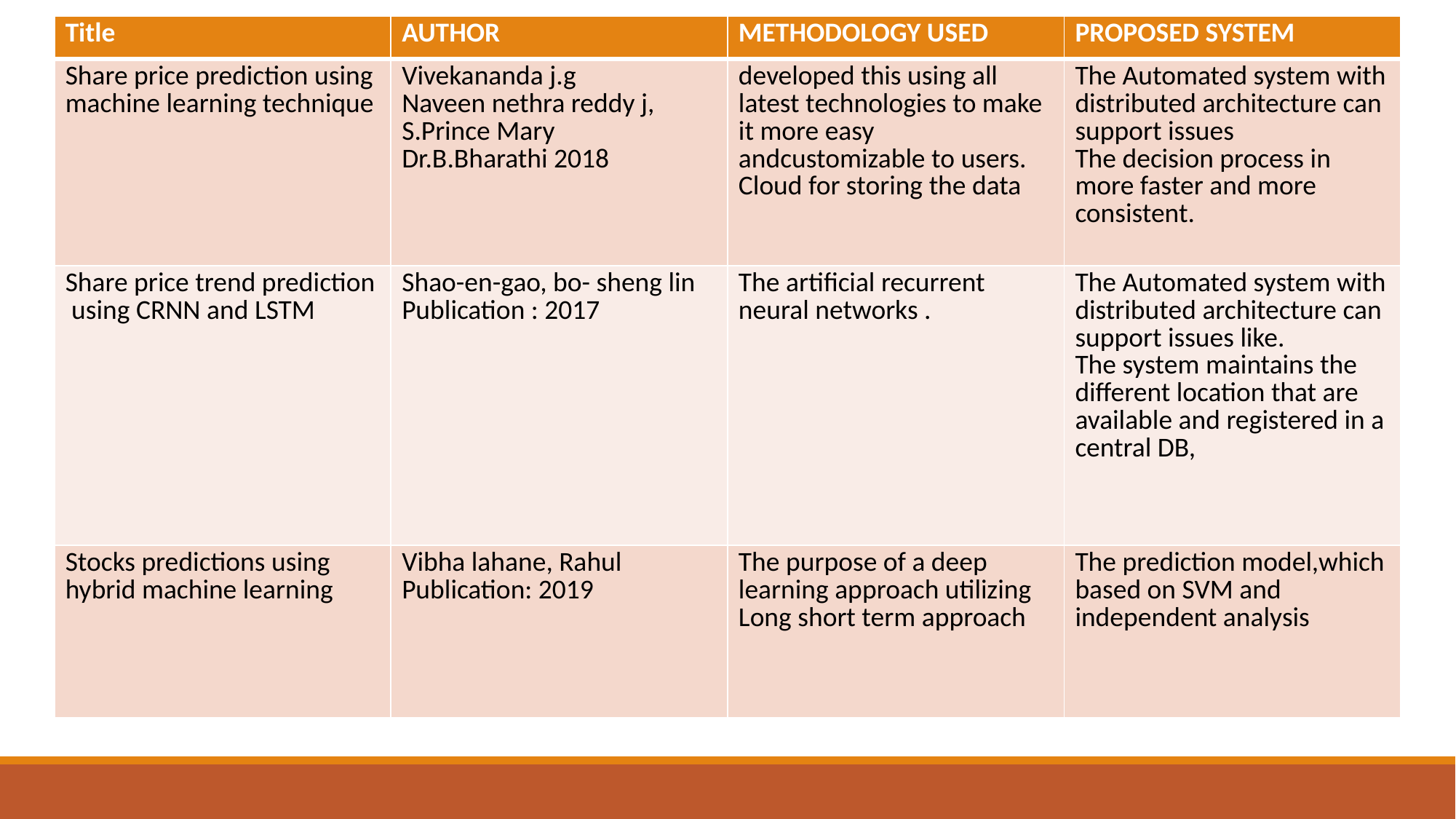

| Title | AUTHOR | METHODOLOGY USED | PROPOSED SYSTEM |
| --- | --- | --- | --- |
| Share price prediction using machine learning technique | Vivekananda j.g Naveen nethra reddy j, S.Prince Mary Dr.B.Bharathi 2018 | developed this using all latest technologies to make it more easy andcustomizable to users. Cloud for storing the data | The Automated system with distributed architecture can support issues The decision process in more faster and more consistent. |
| Share price trend prediction using CRNN and LSTM | Shao-en-gao, bo- sheng lin Publication : 2017 | The artificial recurrent neural networks . | The Automated system with distributed architecture can support issues like. The system maintains the different location that are available and registered in a central DB, |
| Stocks predictions using hybrid machine learning | Vibha lahane, Rahul Publication: 2019 | The purpose of a deep learning approach utilizing Long short term approach | The prediction model,which based on SVM and independent analysis |